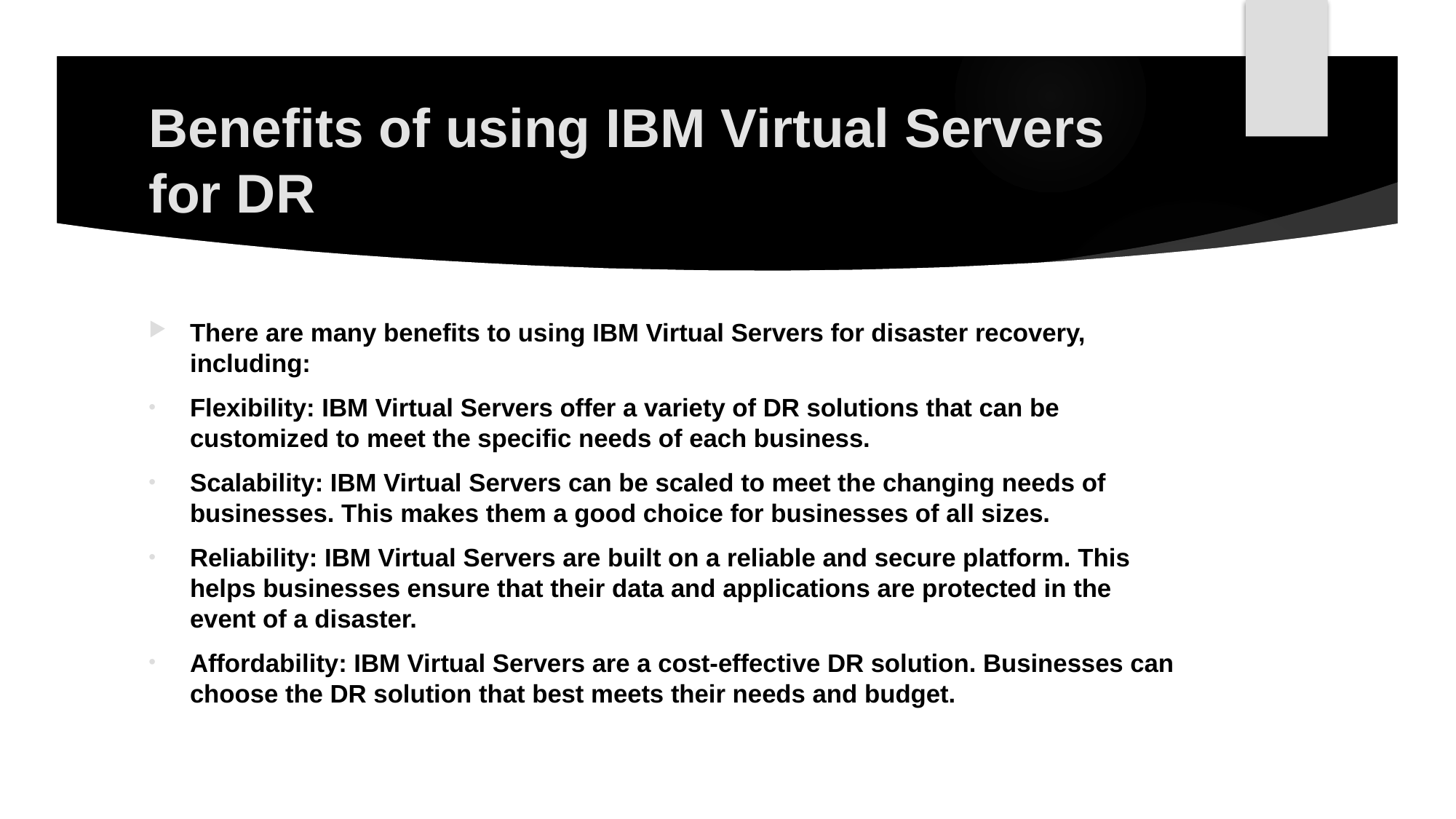

# Benefits of using IBM Virtual Servers for DR
There are many benefits to using IBM Virtual Servers for disaster recovery, including:
Flexibility: IBM Virtual Servers offer a variety of DR solutions that can be customized to meet the specific needs of each business.
Scalability: IBM Virtual Servers can be scaled to meet the changing needs of businesses. This makes them a good choice for businesses of all sizes.
Reliability: IBM Virtual Servers are built on a reliable and secure platform. This helps businesses ensure that their data and applications are protected in the event of a disaster.
Affordability: IBM Virtual Servers are a cost-effective DR solution. Businesses can choose the DR solution that best meets their needs and budget.